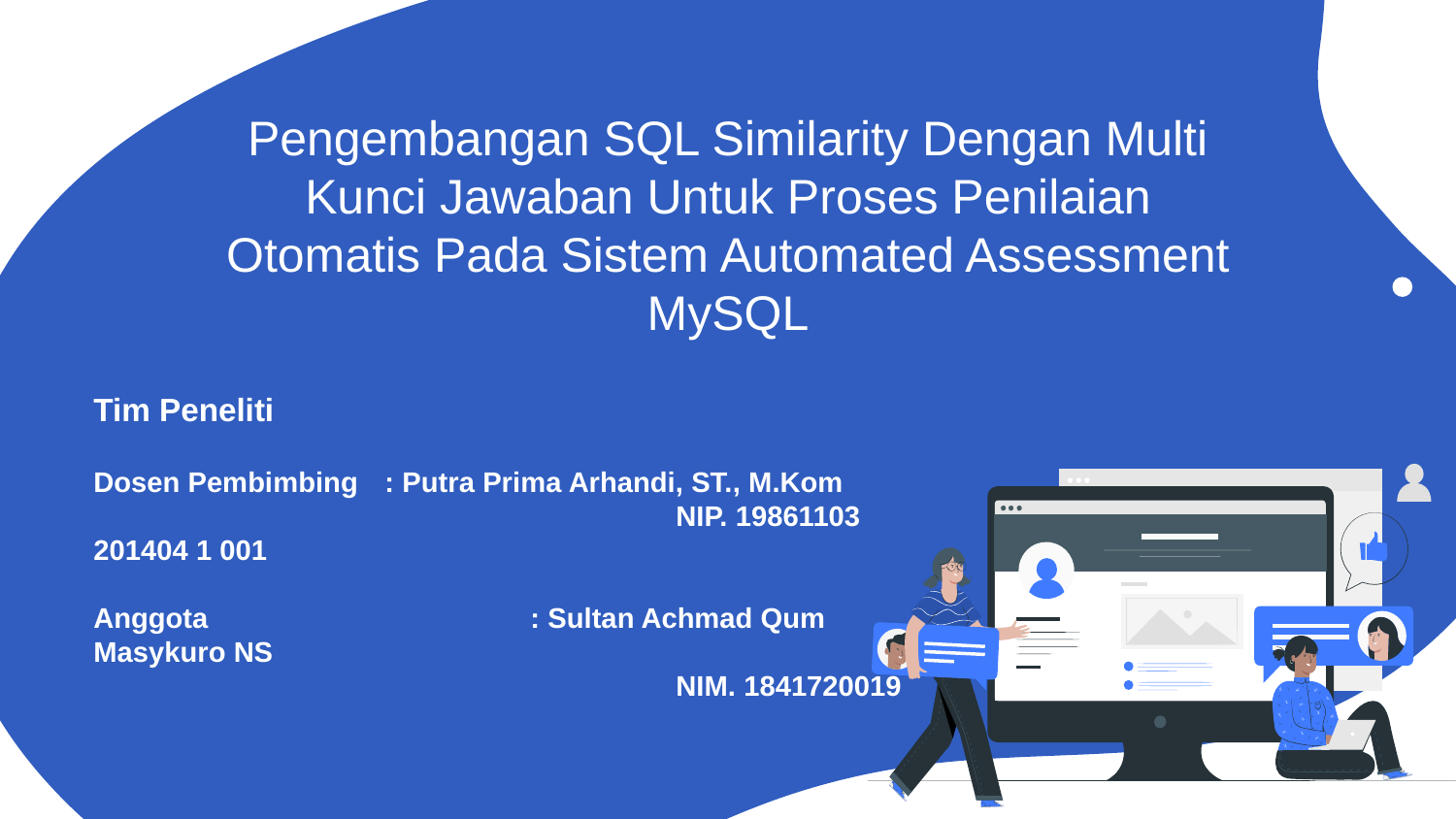

# Pengembangan SQL Similarity Dengan Multi Kunci Jawaban Untuk Proses Penilaian Otomatis Pada Sistem Automated Assessment MySQL

Tim Peneliti

Dosen Pembimbing	: Putra Prima Arhandi, ST., M.Kom
				NIP. 19861103 201404 1 001

Anggota			: Sultan Achmad Qum Masykuro NS
				NIM. 1841720019